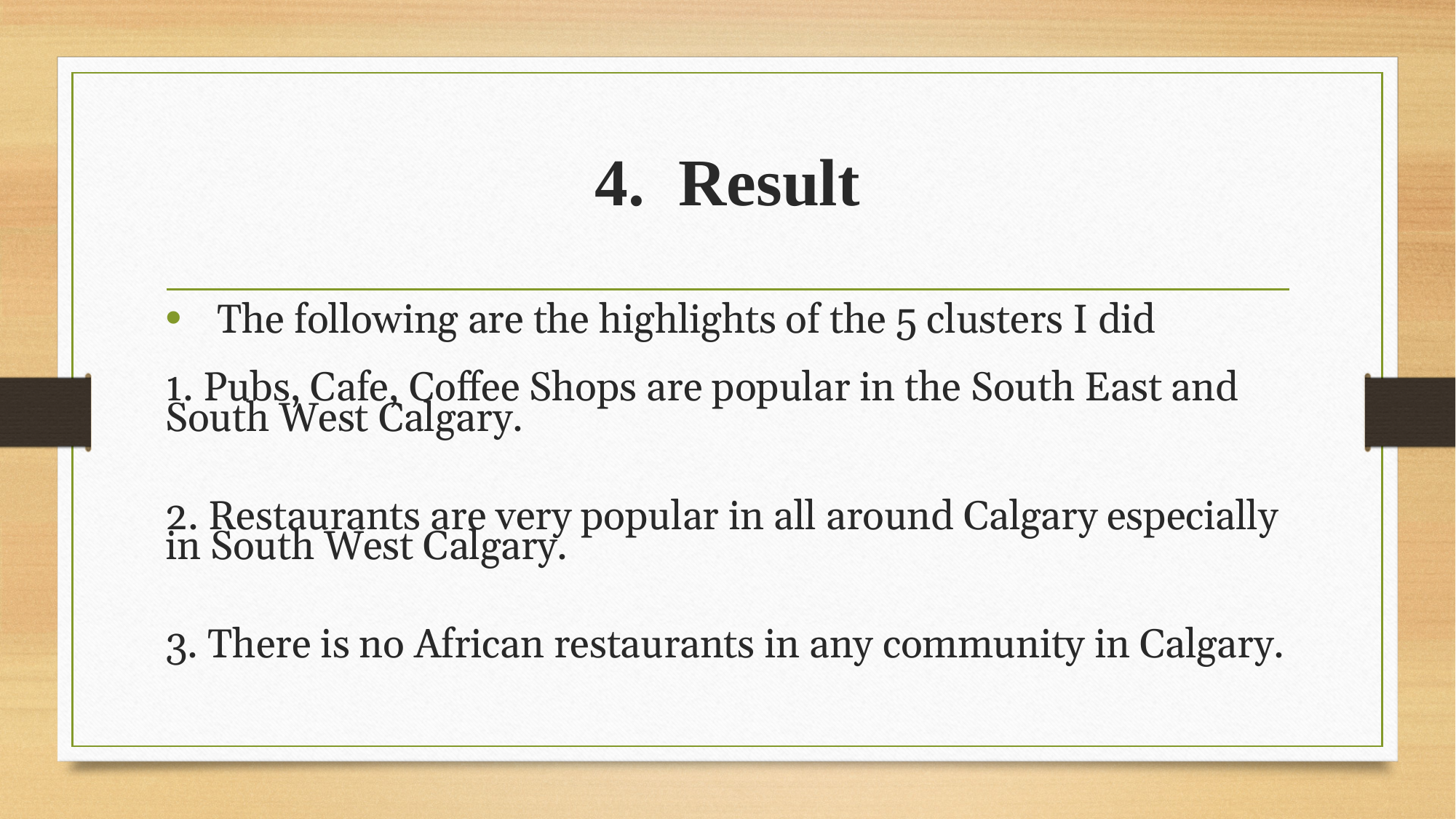

# 4.  Result
The following are the highlights of the 5 clusters I did
1. Pubs, Cafe, Coffee Shops are popular in the South East and South West Calgary.
2. Restaurants are very popular in all around Calgary especially in South West Calgary.
3. There is no African restaurants in any community in Calgary.